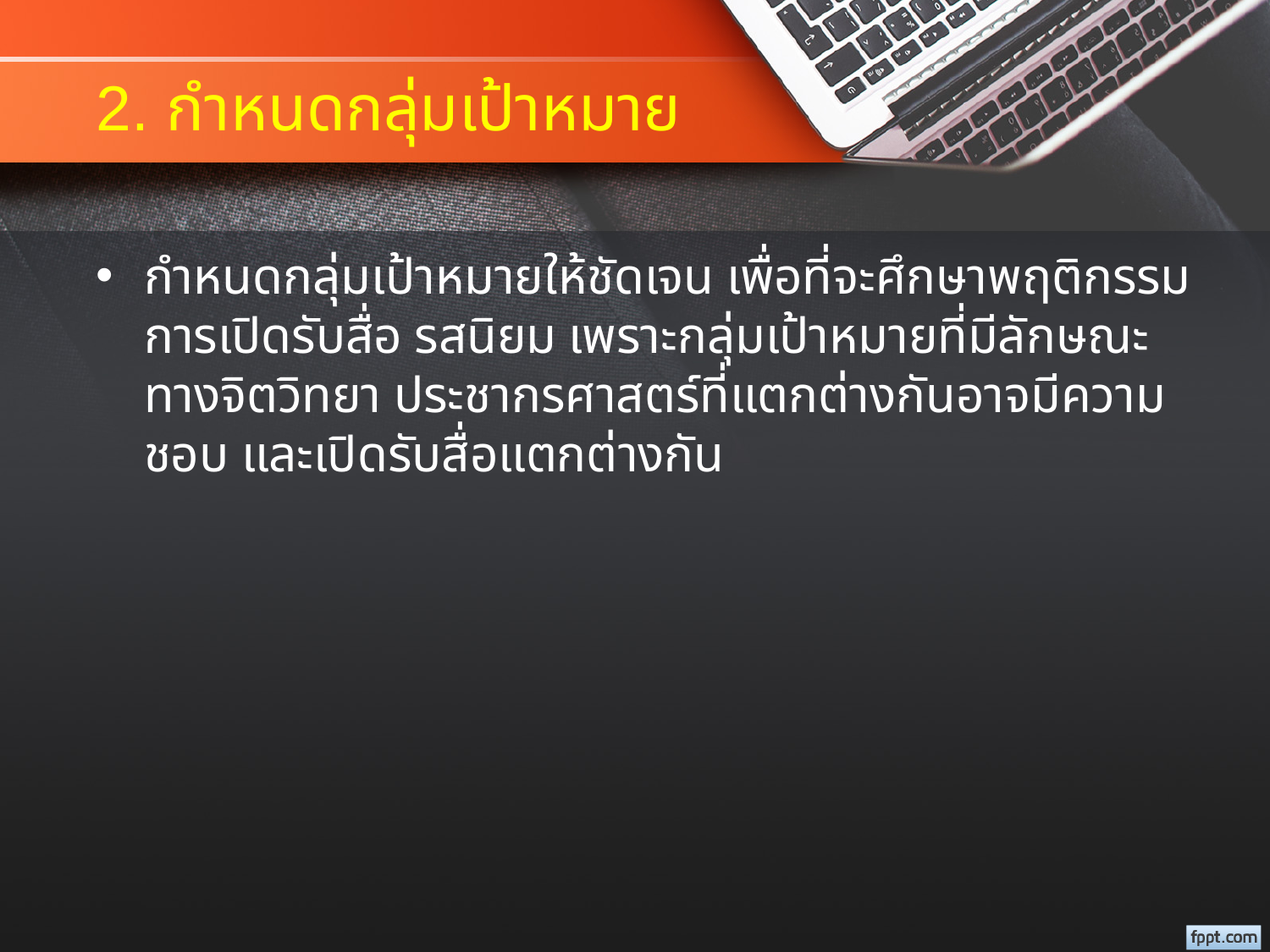

# 2. กำหนดกลุ่มเป้าหมาย
กำหนดกลุ่มเป้าหมายให้ชัดเจน เพื่อที่จะศึกษาพฤติกรรมการเปิดรับสื่อ รสนิยม เพราะกลุ่มเป้าหมายที่มีลักษณะทางจิตวิทยา ประชากรศาสตร์ที่แตกต่างกันอาจมีความชอบ และเปิดรับสื่อแตกต่างกัน